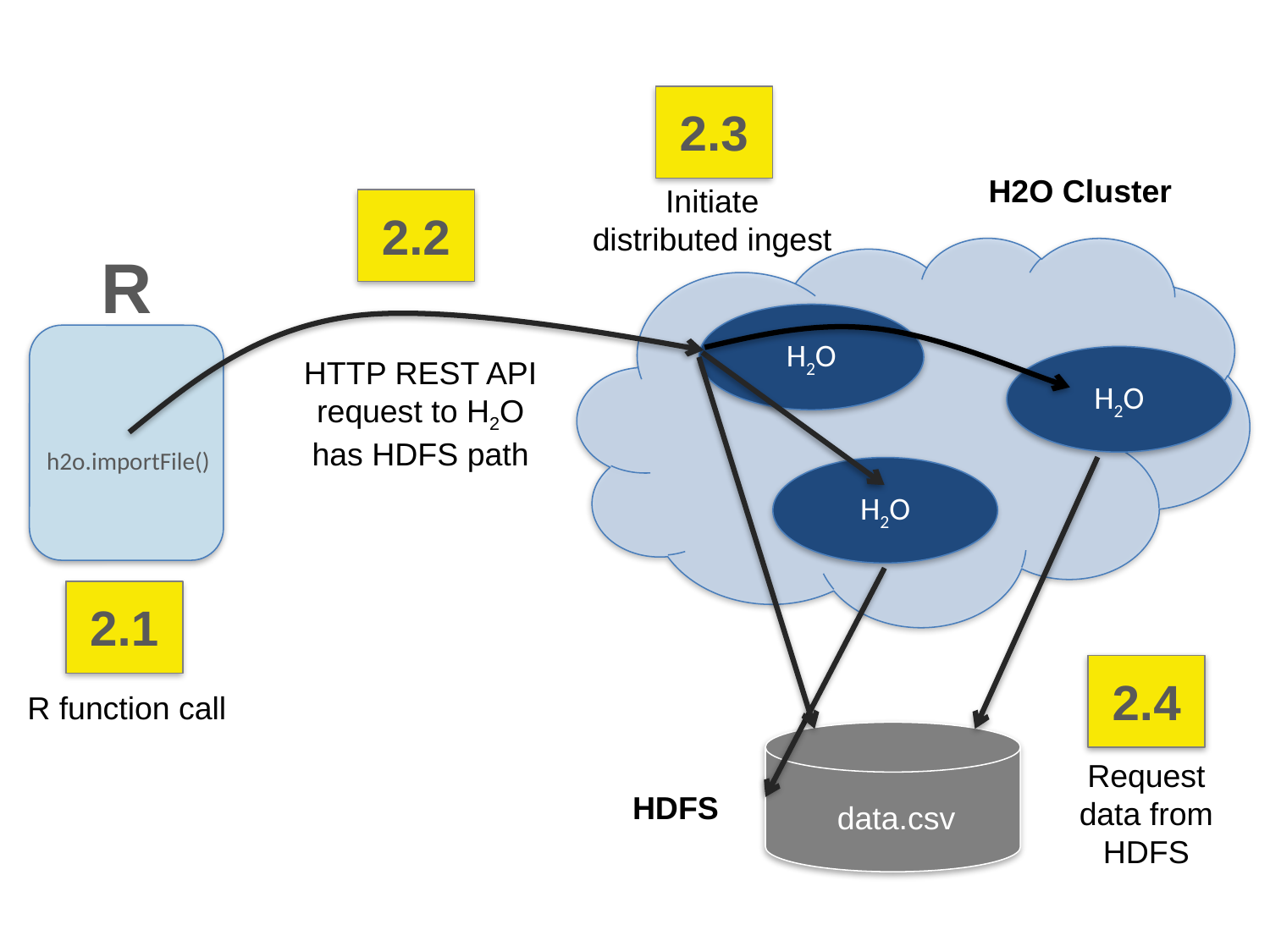

2.3
H2O Cluster
Initiate distributed ingest

2.2
R

H2O

HTTP REST API request to H2O
has HDFS path
H2O
h2o.importFile()
H2O

2.1

2.4
R function call

Request data from HDFS
HDFS
data.csv